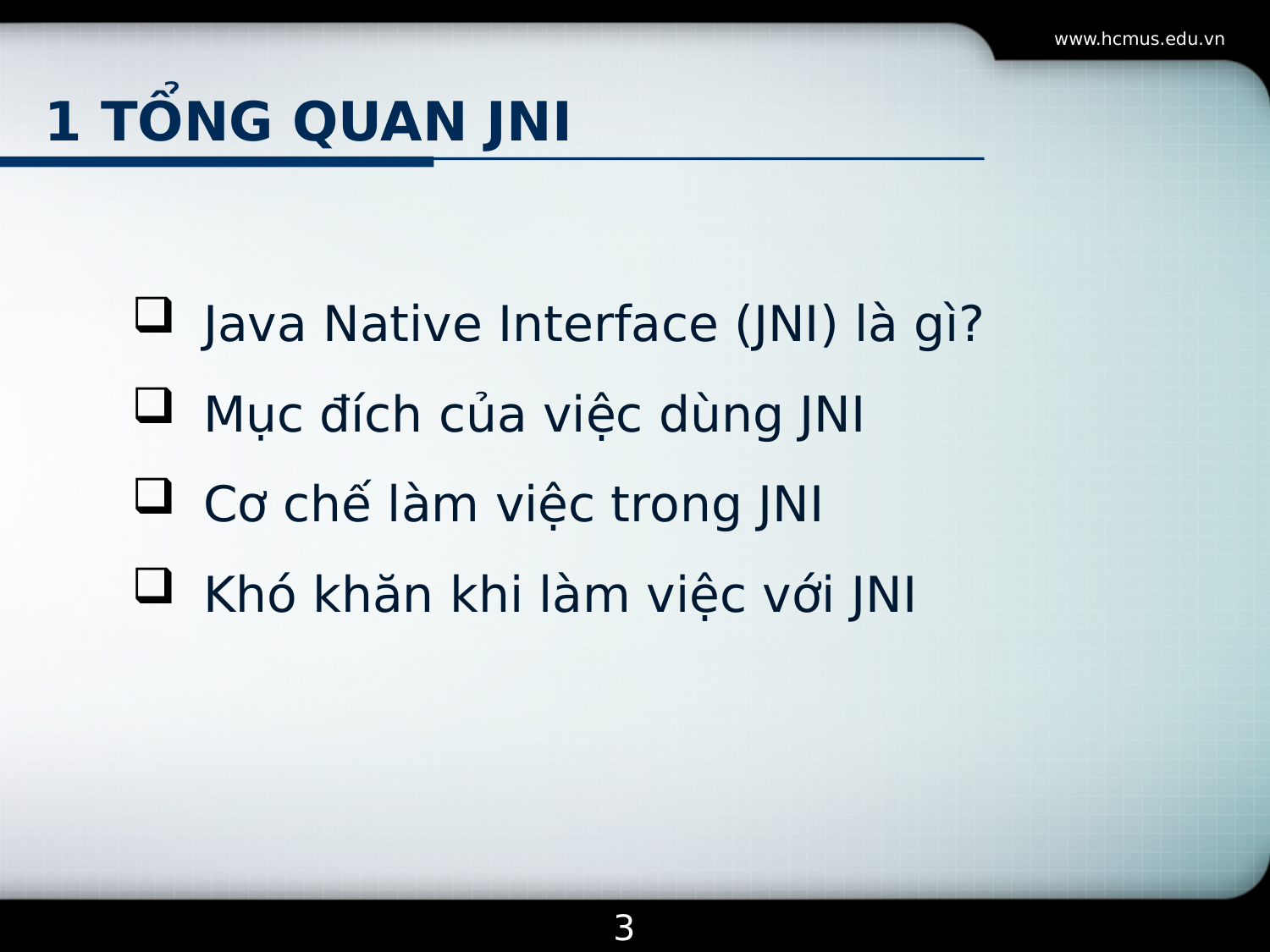

www.hcmus.edu.vn
# 1 Tổng quan JNI
Java Native Interface (JNI) là gì?
Mục đích của việc dùng JNI
Cơ chế làm việc trong JNI
Khó khăn khi làm việc với JNI

3